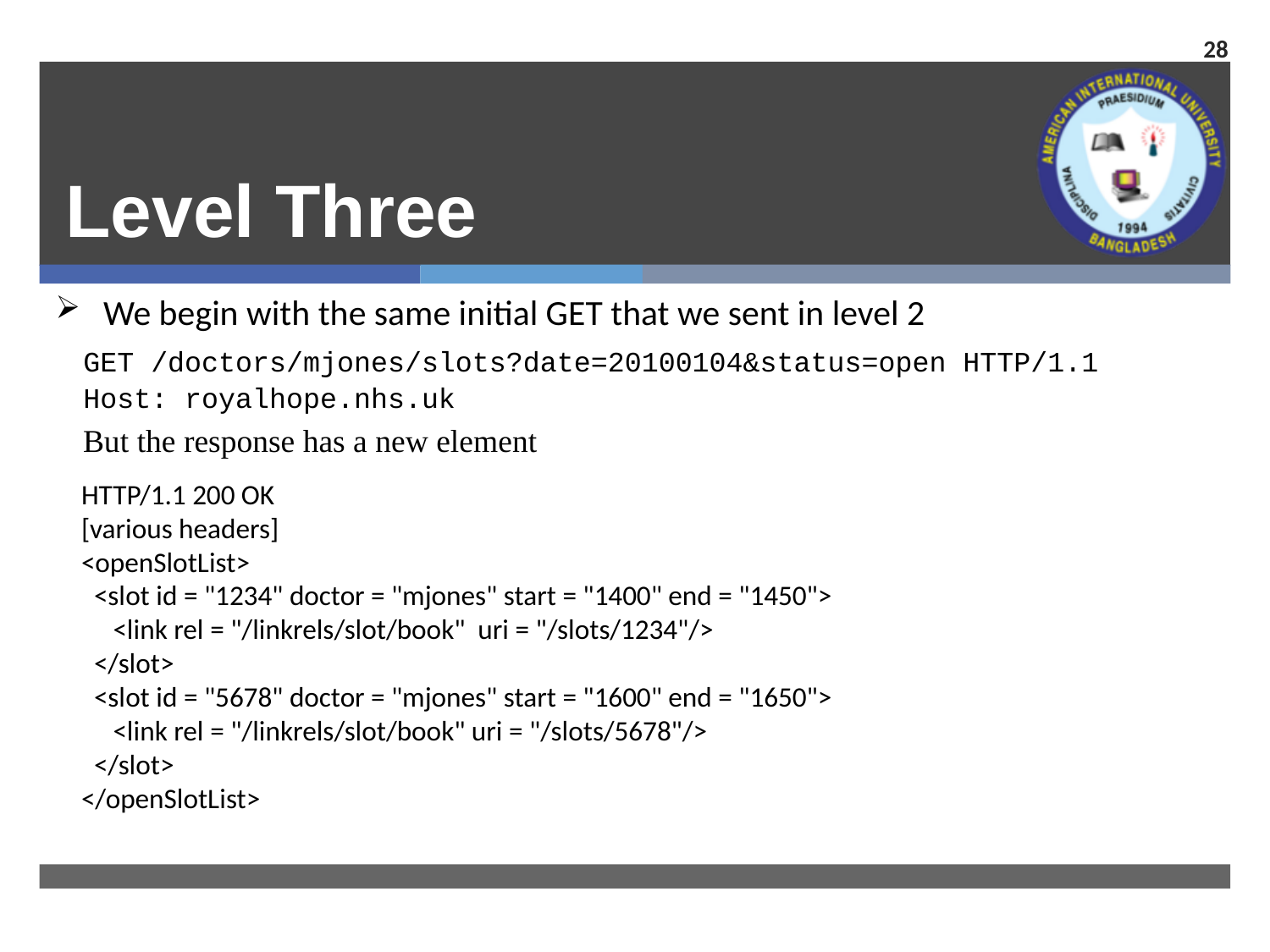

28
# Level Three
We begin with the same initial GET that we sent in level 2
GET /doctors/mjones/slots?date=20100104&status=open HTTP/1.1
Host: royalhope.nhs.uk
But the response has a new element
HTTP/1.1 200 OK
[various headers]
<openSlotList>
  <slot id = "1234" doctor = "mjones" start = "1400" end = "1450">
     <link rel = "/linkrels/slot/book"  uri = "/slots/1234"/>
  </slot>
  <slot id = "5678" doctor = "mjones" start = "1600" end = "1650">
     <link rel = "/linkrels/slot/book" uri = "/slots/5678"/>
  </slot>
</openSlotList>